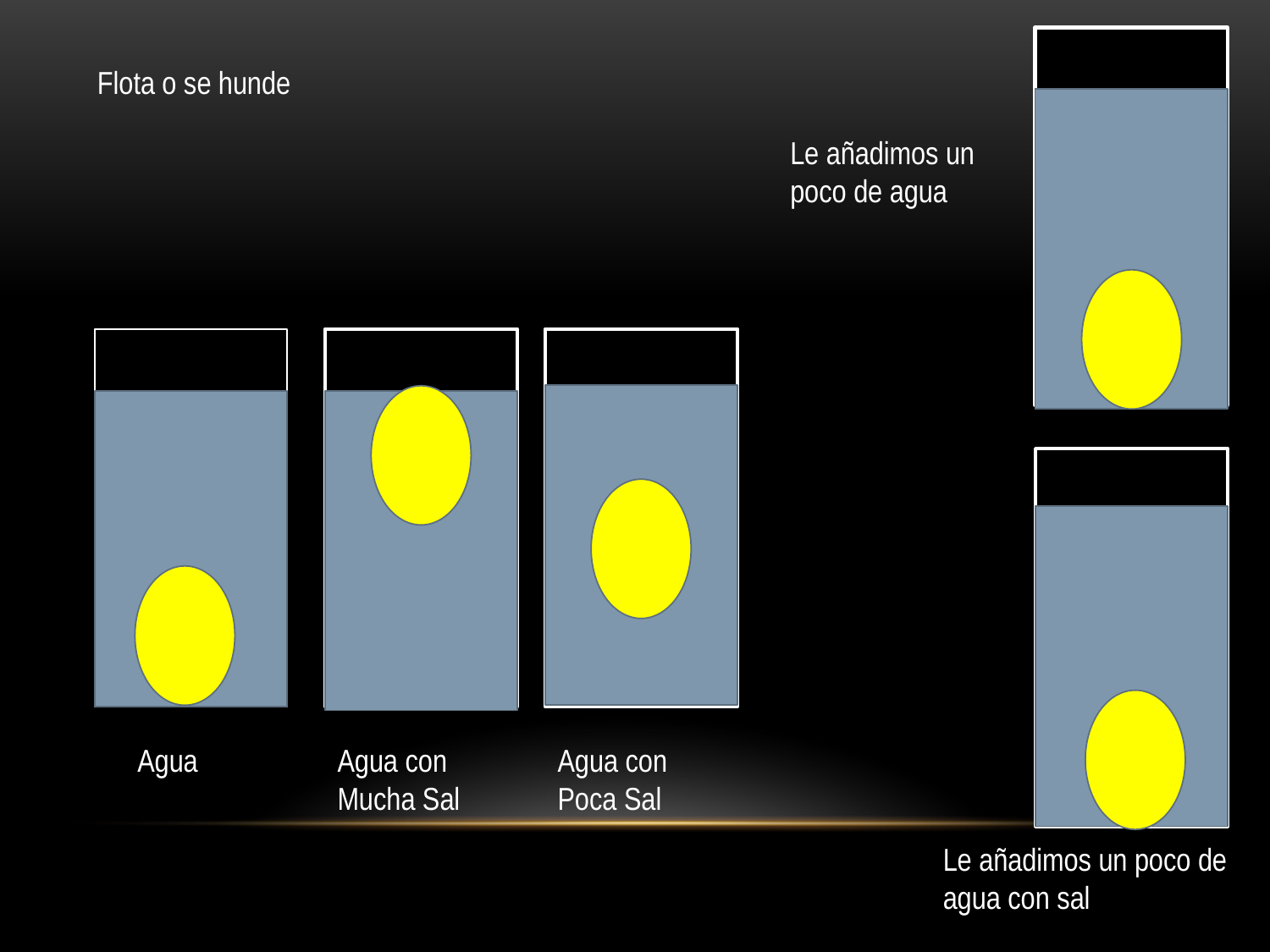

Flota o se hunde

Le añadimos un poco de agua

Agua
Agua con Mucha Sal
Agua con Poca Sal
Le añadimos un poco de agua con sal